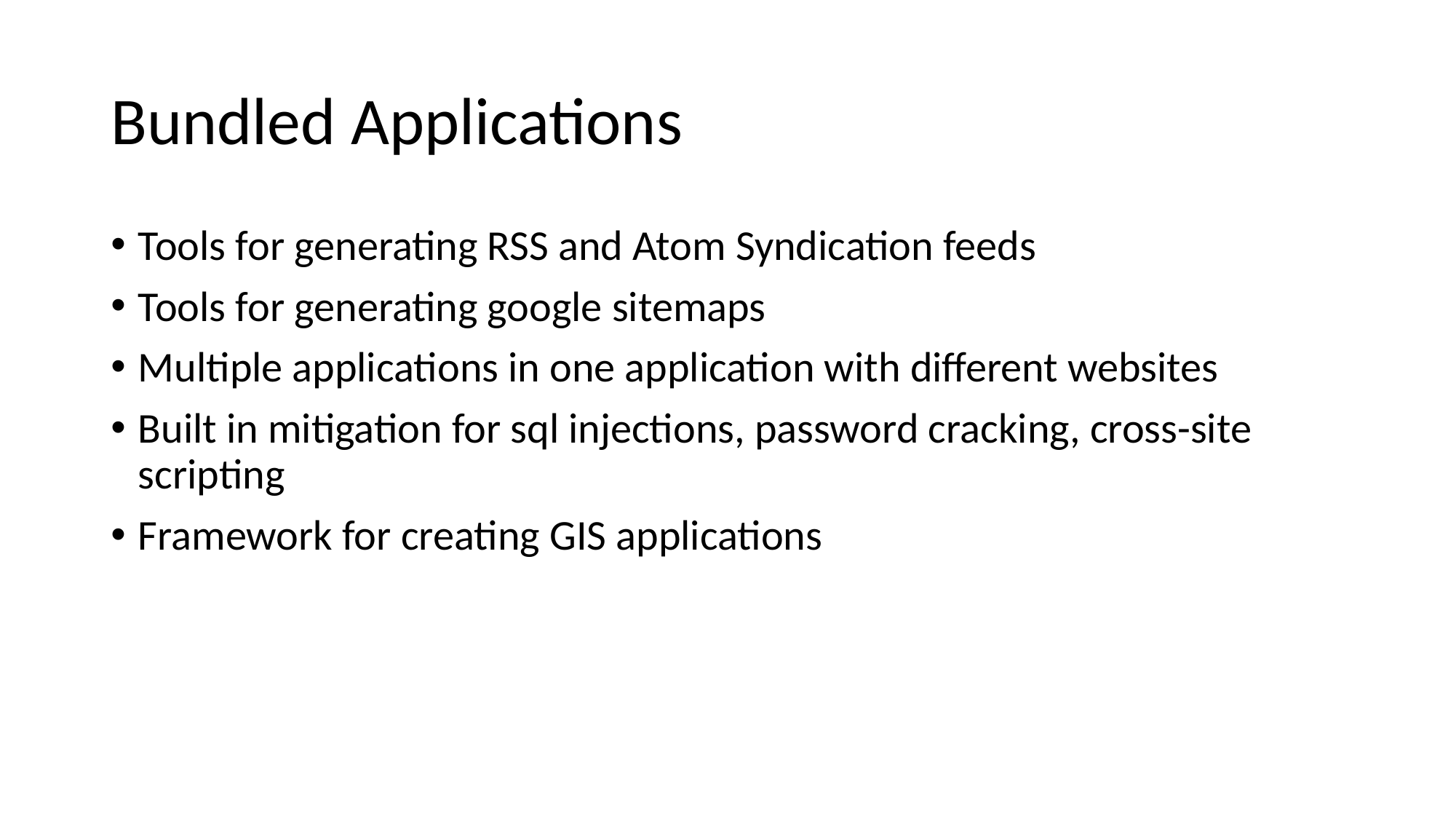

# Bundled Applications
Tools for generating RSS and Atom Syndication feeds
Tools for generating google sitemaps
Multiple applications in one application with different websites
Built in mitigation for sql injections, password cracking, cross-site scripting
Framework for creating GIS applications